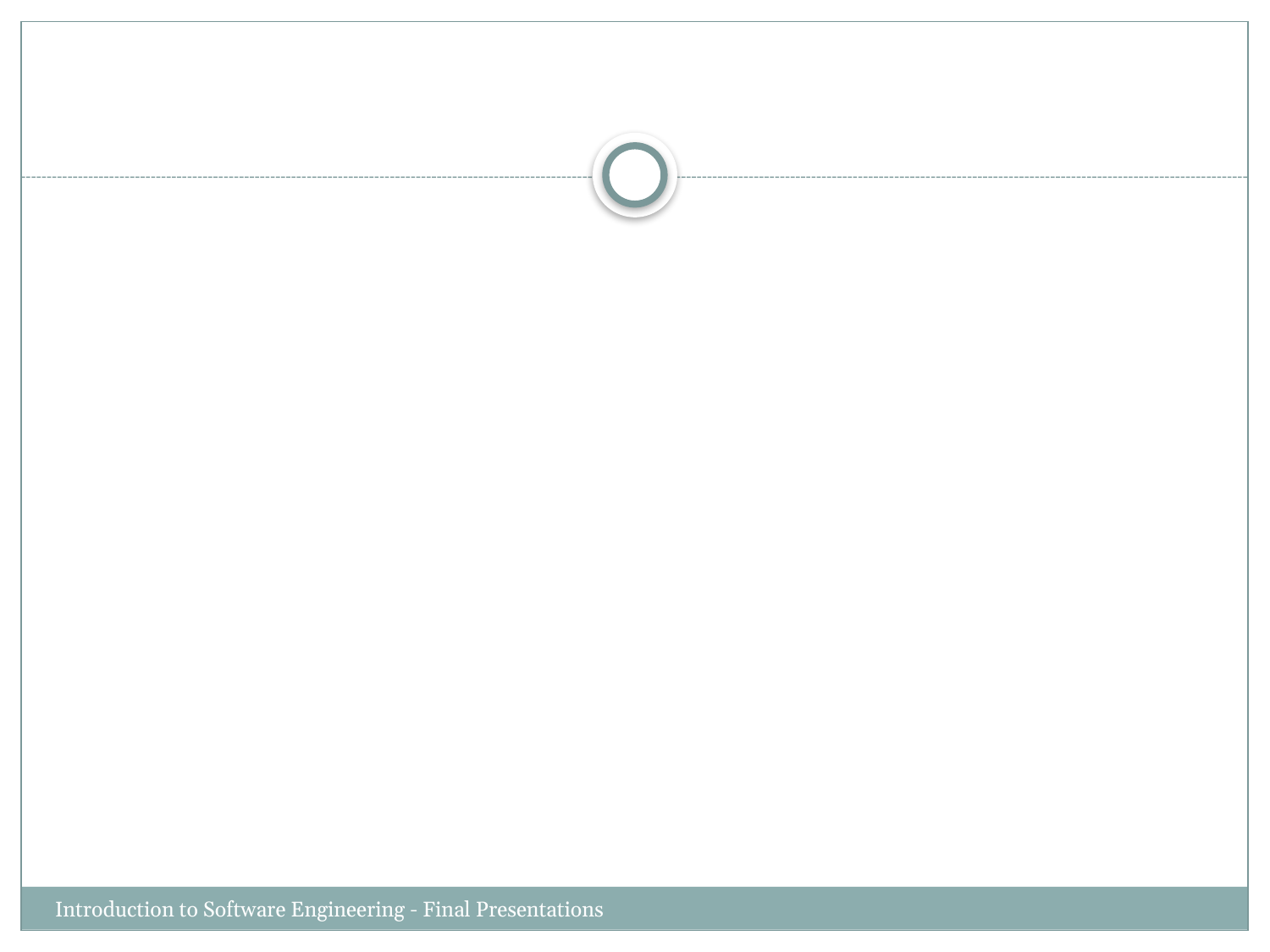

#

Introduction to Software Engineering - Final Presentations